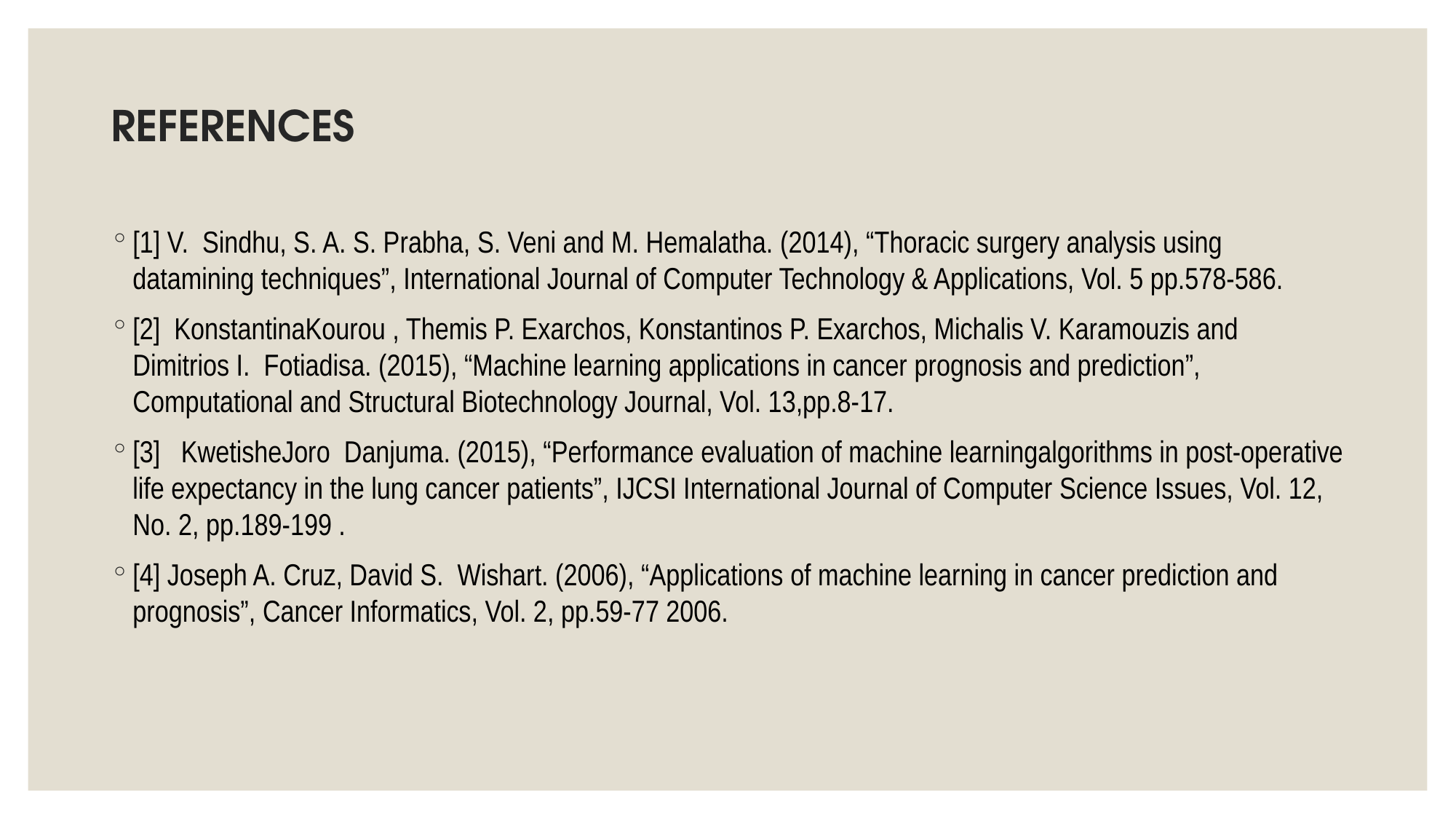

# REFERENCES
[1] V.  Sindhu, S. A. S. Prabha, S. Veni and M. Hemalatha. (2014), “Thoracic surgery analysis using  datamining techniques”, International Journal of Computer Technology & Applications, Vol. 5 pp.578-586.
[2]  KonstantinaKourou , Themis P. Exarchos, Konstantinos P. Exarchos, Michalis V. Karamouzis and  Dimitrios I.  Fotiadisa. (2015), “Machine learning applications in cancer prognosis and prediction”, Computational and Structural Biotechnology Journal, Vol. 13,pp.8-17.
[3]   KwetisheJoro  Danjuma. (2015), “Performance evaluation of machine learningalgorithms in post-operative life expectancy in the lung cancer patients”, IJCSI International Journal of Computer Science Issues, Vol. 12, No. 2, pp.189-199 .
[4] Joseph A. Cruz, David S.  Wishart. (2006), “Applications of machine learning in cancer prediction and prognosis”, Cancer Informatics, Vol. 2, pp.59-77 2006.